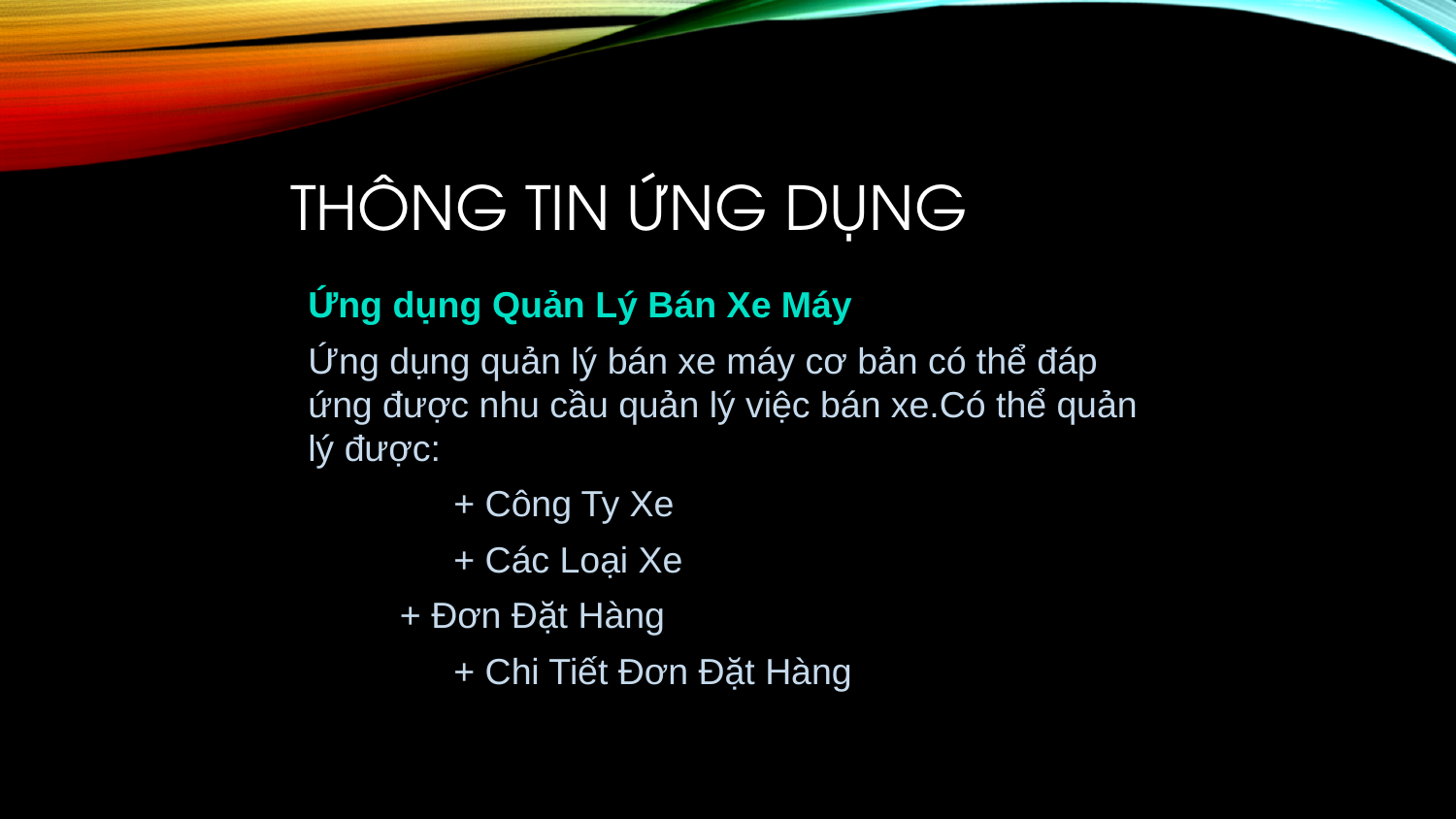

# Thông Tin Ứng Dụng
Ứng dụng Quản Lý Bán Xe Máy
Ứng dụng quản lý bán xe máy cơ bản có thể đáp ứng được nhu cầu quản lý việc bán xe.Có thể quản lý được:
	+ Công Ty Xe
	+ Các Loại Xe
         + Đơn Đặt Hàng
	+ Chi Tiết Đơn Đặt Hàng